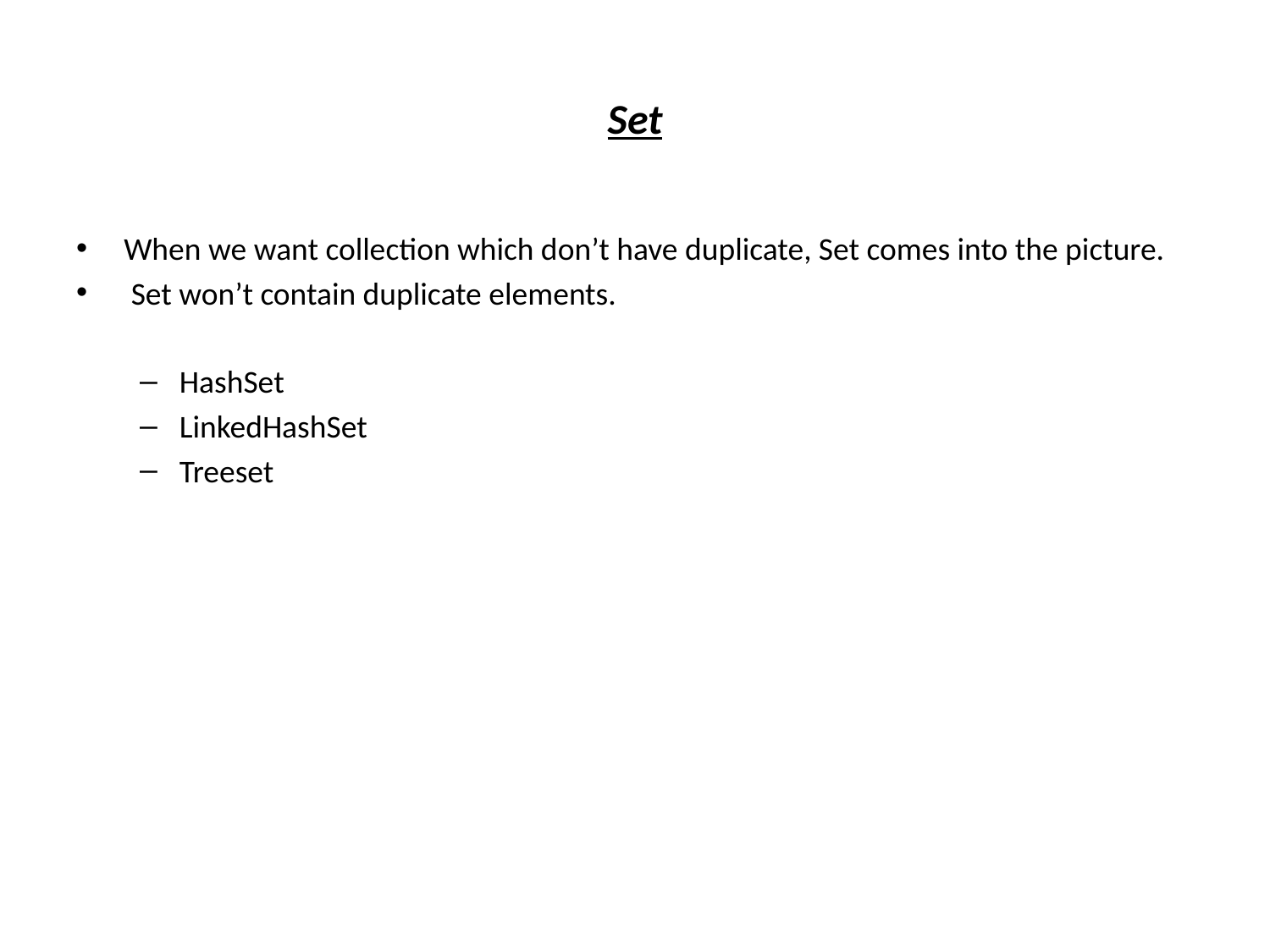

# Set
When we want collection which don’t have duplicate, Set comes into the picture.
 Set won’t contain duplicate elements.

HashSet
LinkedHashSet
Treeset